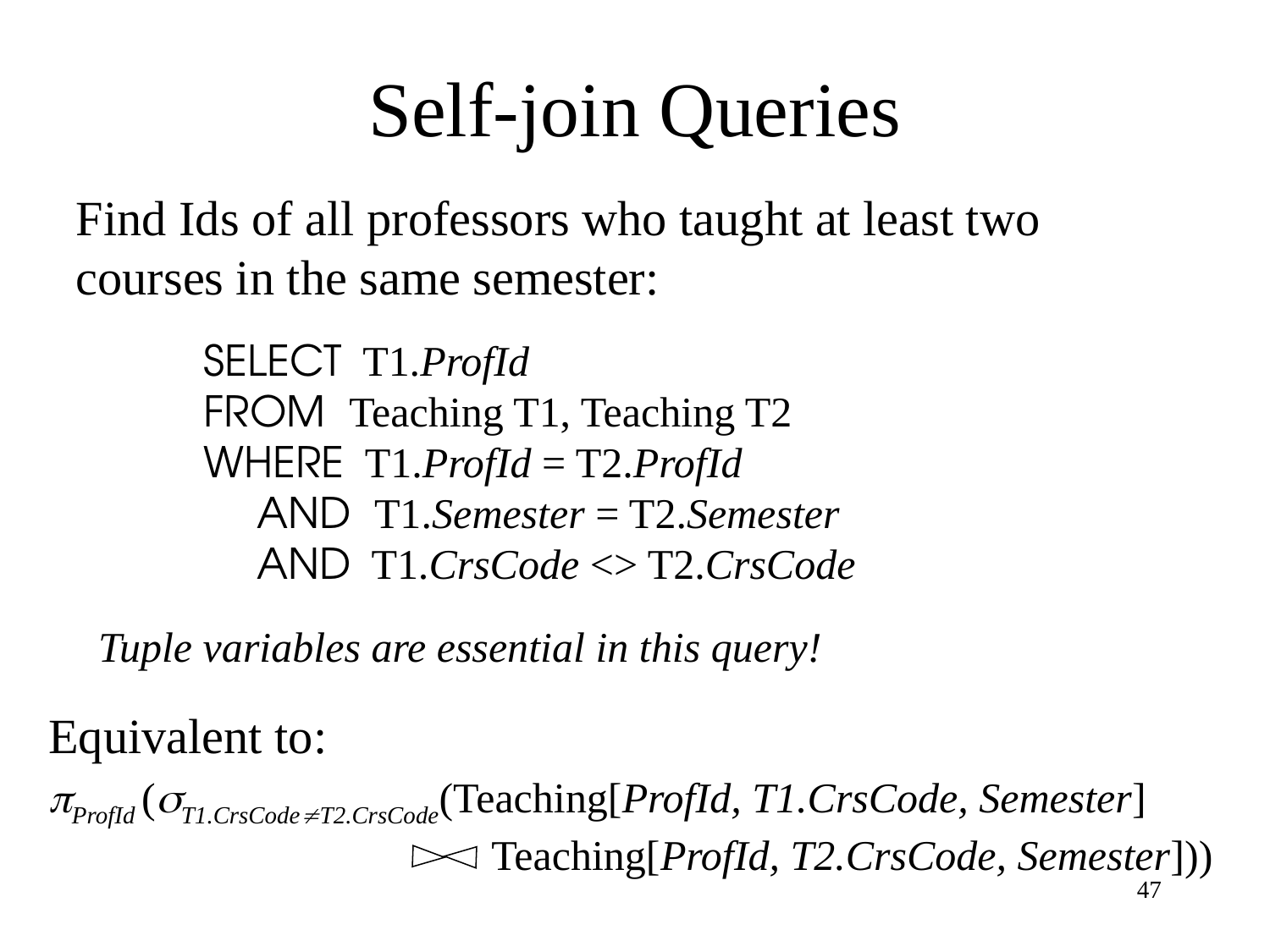

# Self-join Queries
Find Ids of all professors who taught at least two courses in the same semester:
SELECT  T1.ProfId
FROM  Teaching T1, Teaching T2
WHERE  T1.ProfId = T2.ProfId
     AND  T1.Semester = T2.Semester
     AND  T1.CrsCode <> T2.CrsCode
Tuple variables are essential in this query!
 Equivalent to:
 πProfId (σT1.CrsCode≠T2.CrsCode(Teaching[ProfId, T1.CrsCode, Semester]
                                           Teaching[ProfId, T2.CrsCode, Semester]))

47